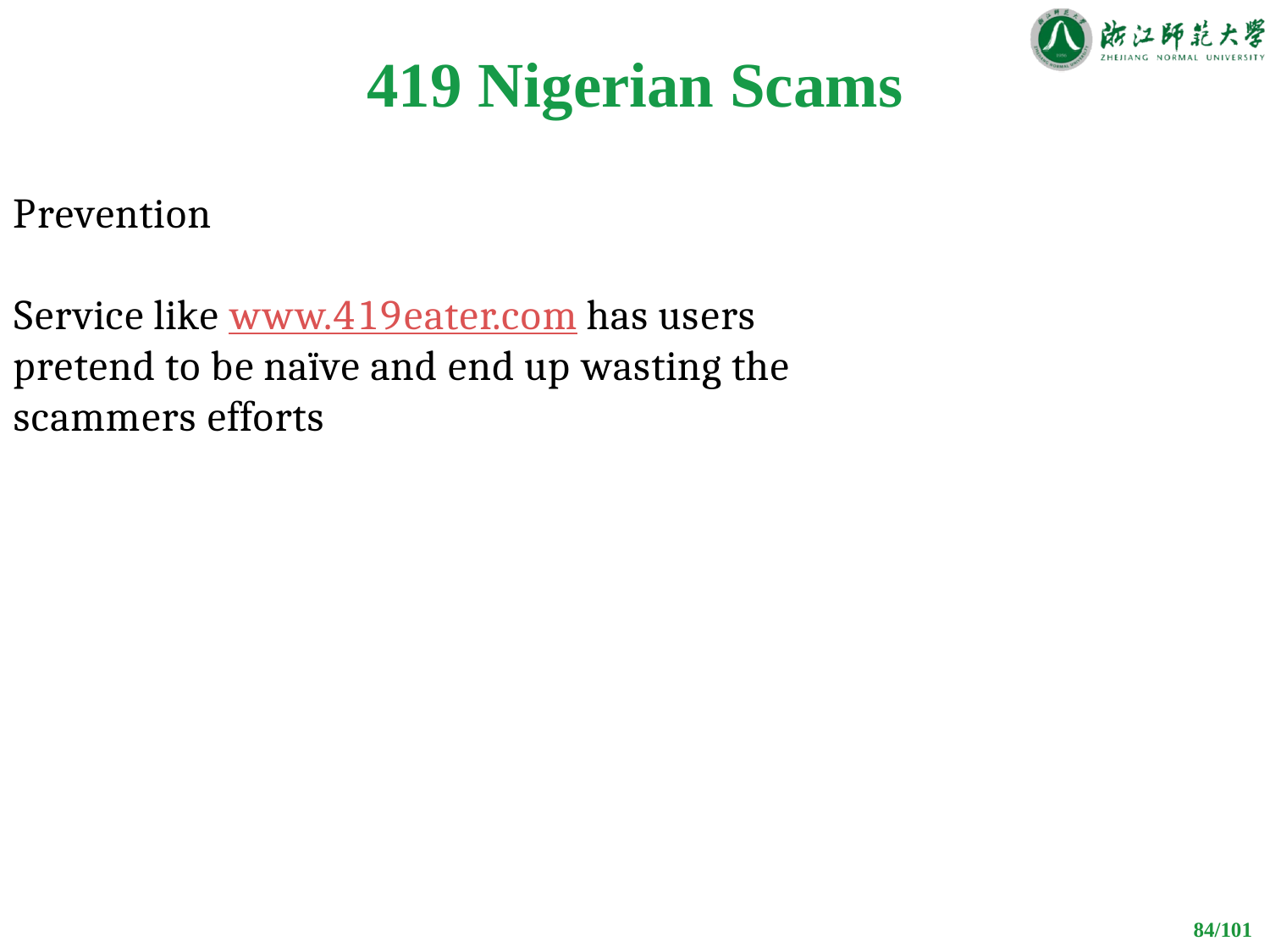

# 419 Nigerian Scams
Prevention

Service like www.419eater.com has users pretend to be naïve and end up wasting the scammers efforts